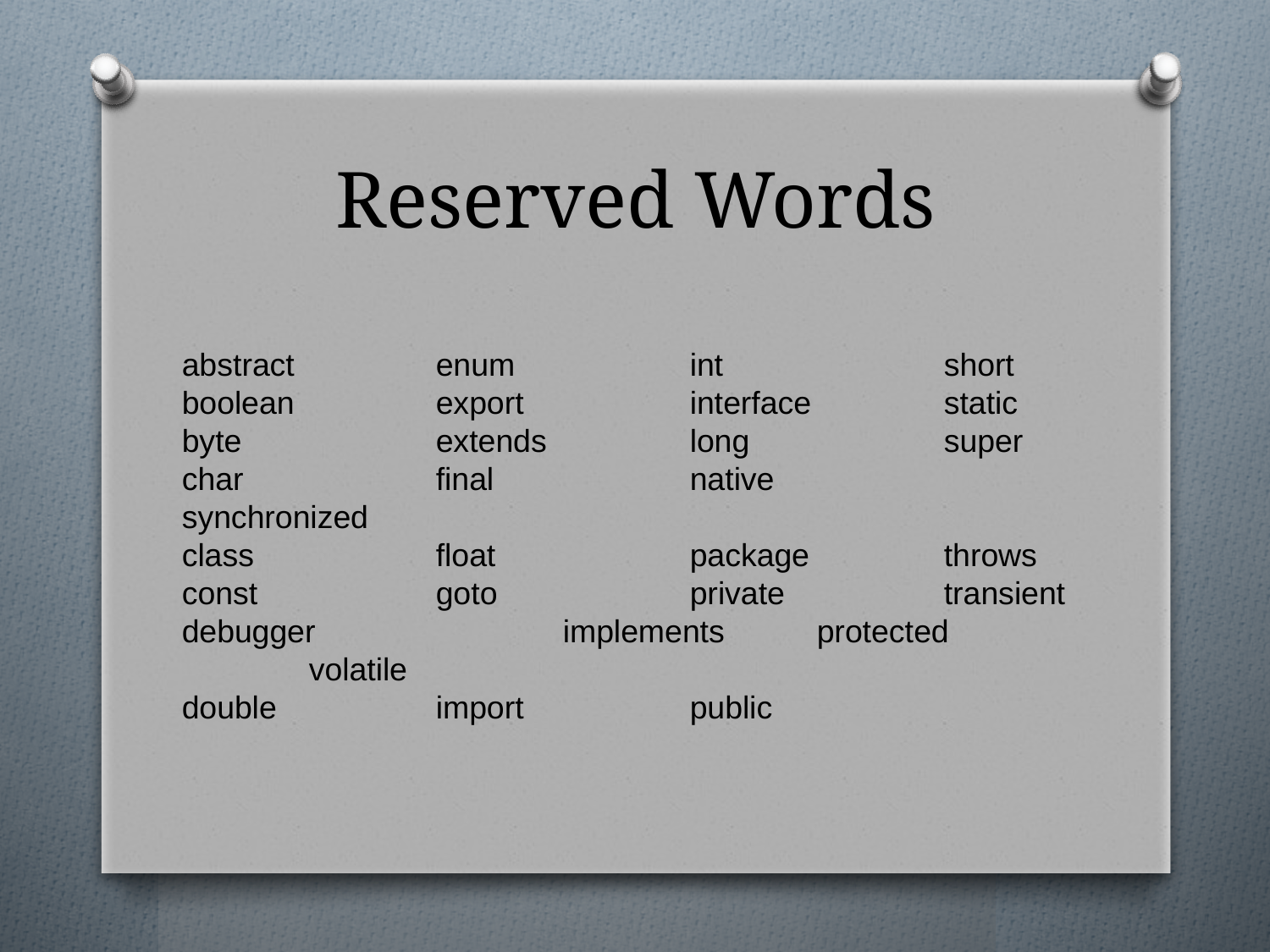

# Reserved Words
abstract		enum		int		short
boolean		export		interface		static
byte		extends		long		super
char		final		native		synchronized
class		float		package		throws
const		goto		private		transient
debugger		implements	protected		volatile
double		import		public